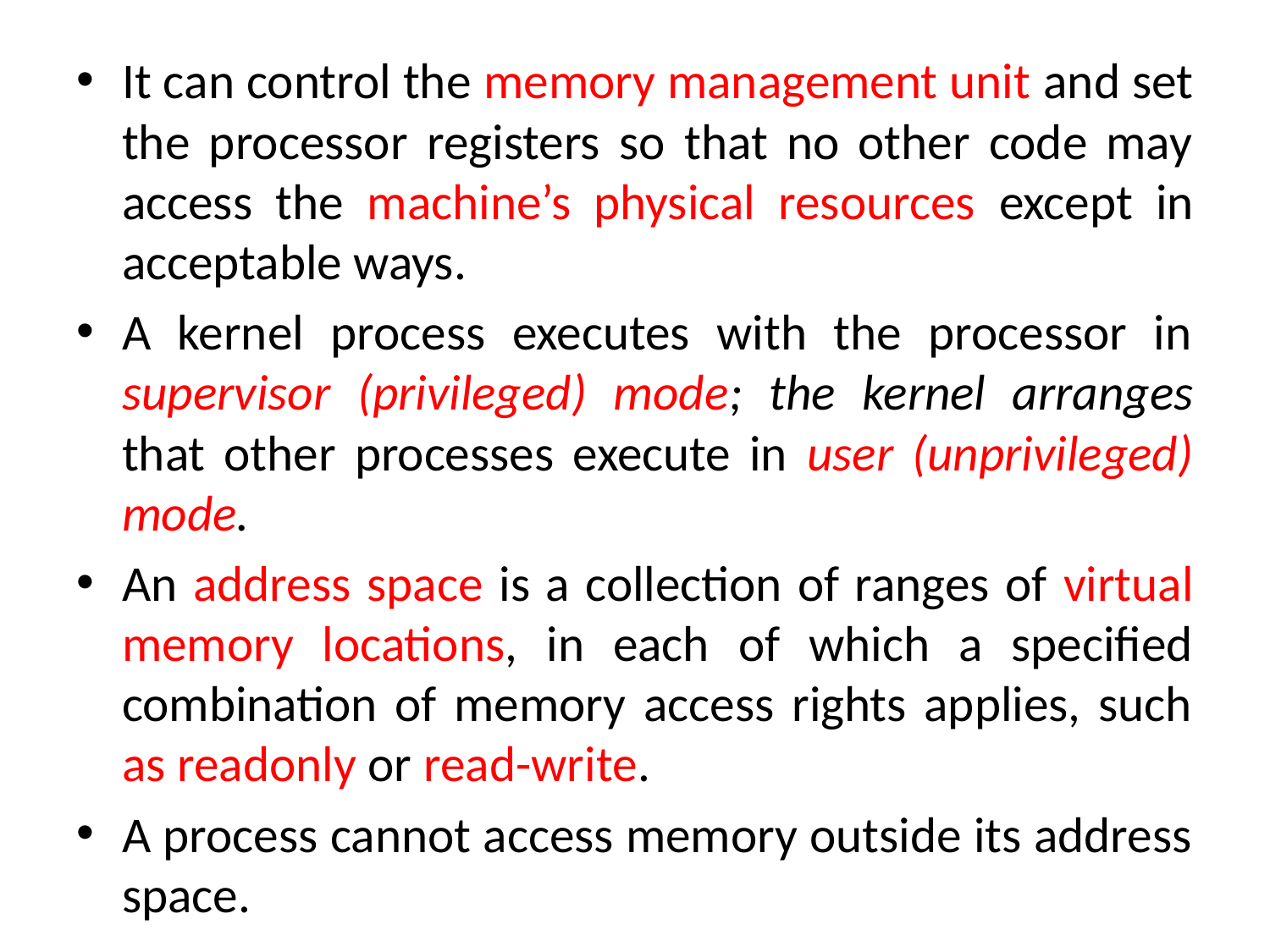

It can control the memory management unit and set the processor registers so that no other code may access the machine’s physical resources except in acceptable ways.
A kernel process executes with the processor in supervisor (privileged) mode; the kernel arranges that other processes execute in user (unprivileged) mode.
An address space is a collection of ranges of virtual memory locations, in each of which a specified combination of memory access rights applies, such as readonly or read-write.
A process cannot access memory outside its address space.